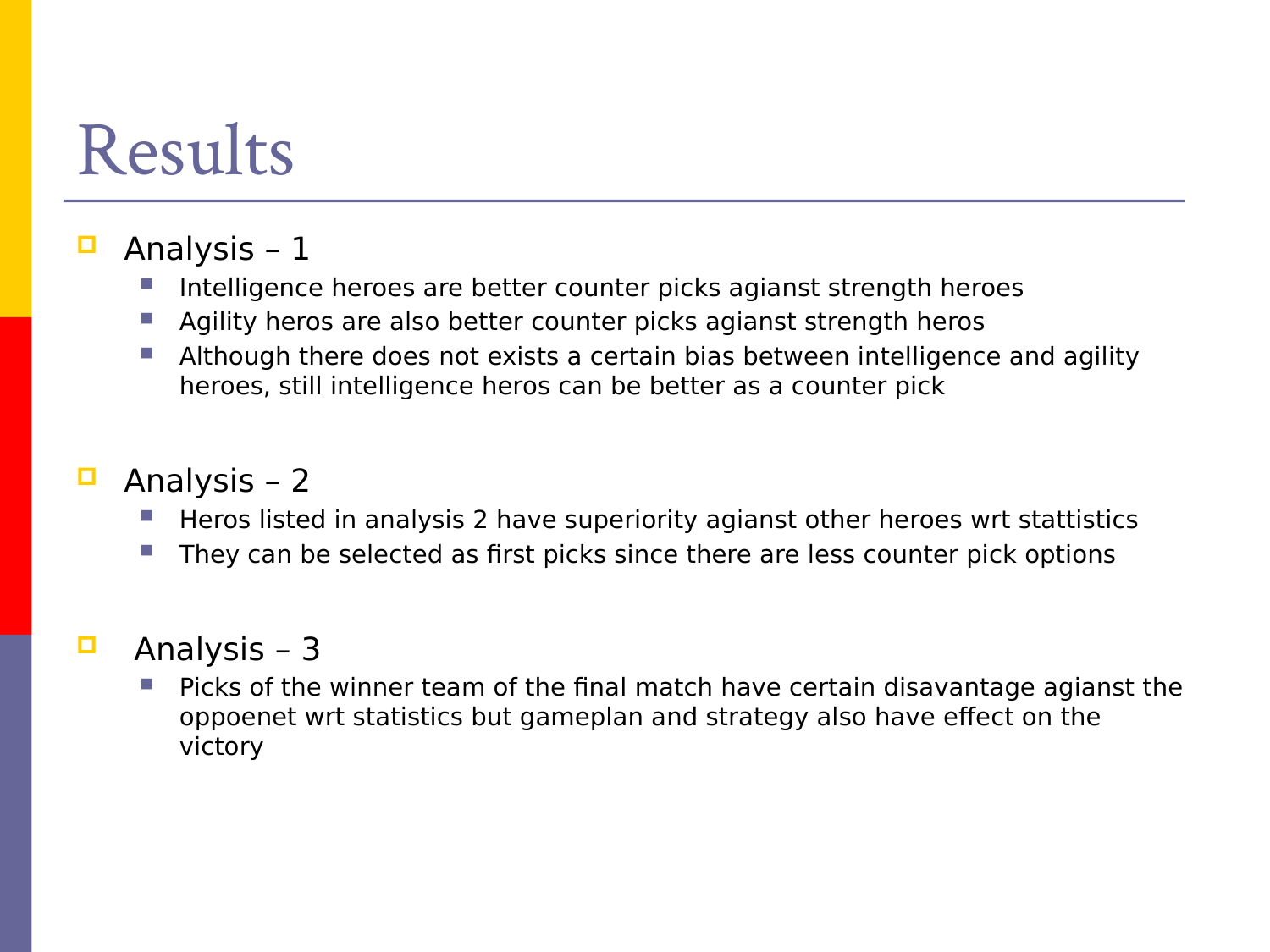

# Results
Analysis – 1
Intelligence heroes are better counter picks agianst strength heroes
Agility heros are also better counter picks agianst strength heros
Although there does not exists a certain bias between intelligence and agility heroes, still intelligence heros can be better as a counter pick

Analysis – 2
Heros listed in analysis 2 have superiority agianst other heroes wrt stattistics
They can be selected as first picks since there are less counter pick options

 Analysis – 3
Picks of the winner team of the final match have certain disavantage agianst the oppoenet wrt statistics but gameplan and strategy also have effect on the victory